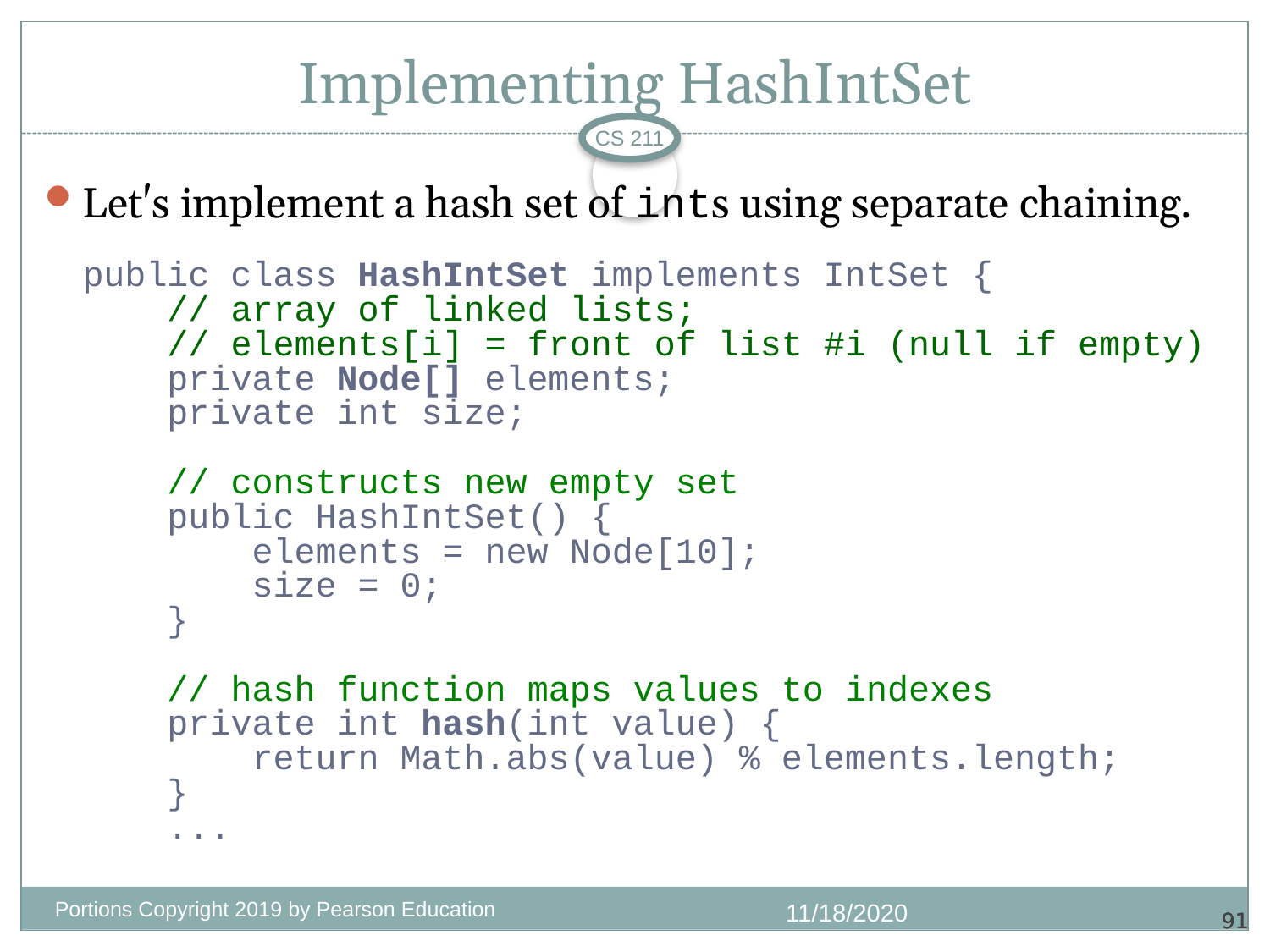

# Implementing HashIntSet
CS 211
Let's implement a hash set of ints using separate chaining.

public class HashIntSet implements IntSet {
    // array of linked lists;
    // elements[i] = front of list #i (null if empty)
    private Node[] elements;
    private int size;

    // constructs new empty set
    public HashIntSet() {
        elements = new Node[10];
        size = 0;
    }

    // hash function maps values to indexes
    private int hash(int value) {
        return Math.abs(value) % elements.length;
    }
    ...
Portions Copyright 2019 by Pearson Education
11/18/2020